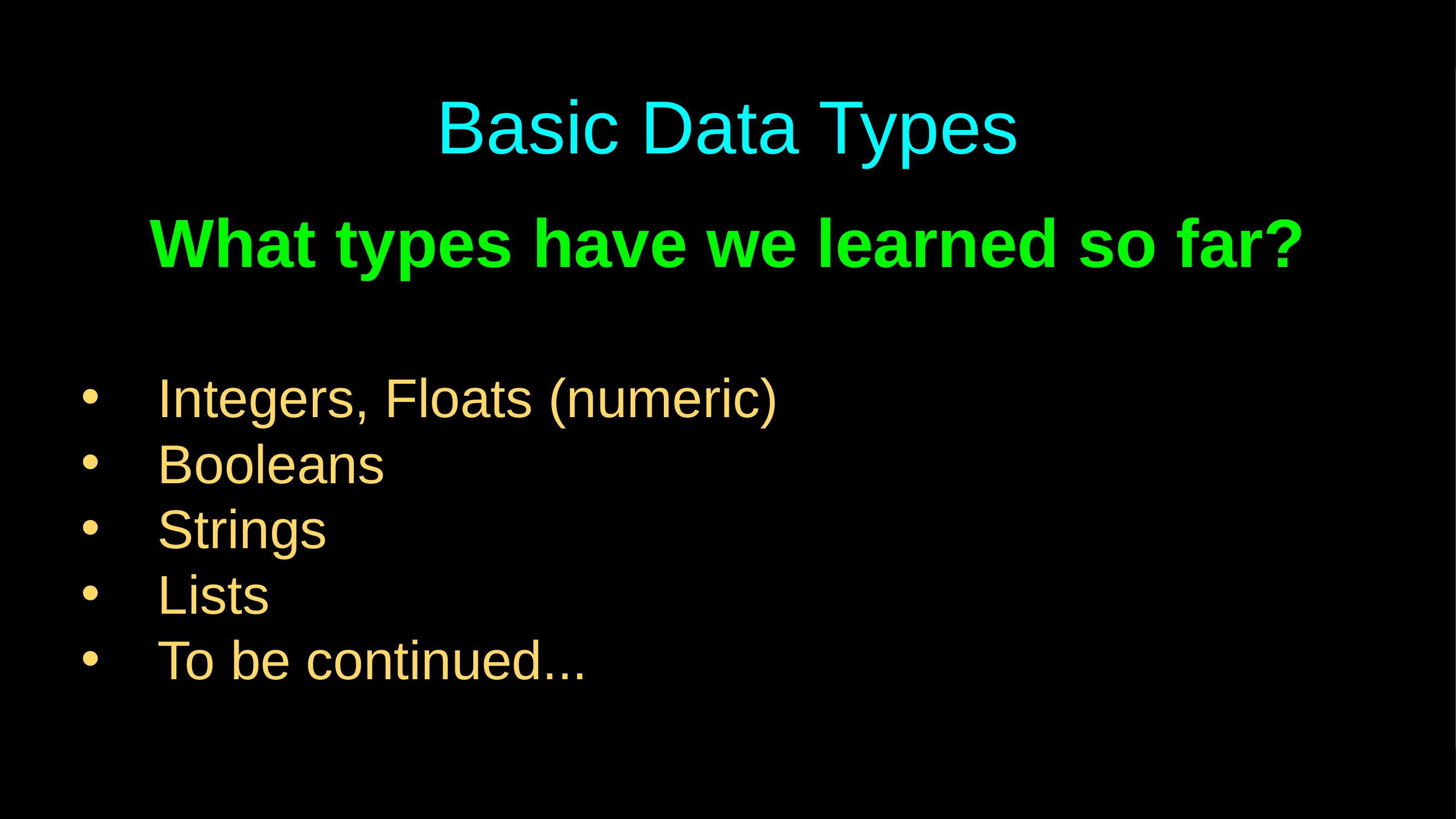

# Basic Data Types
What types have we learned so far?

Integers, Floats (numeric)
Booleans
Strings
Lists
To be continued...